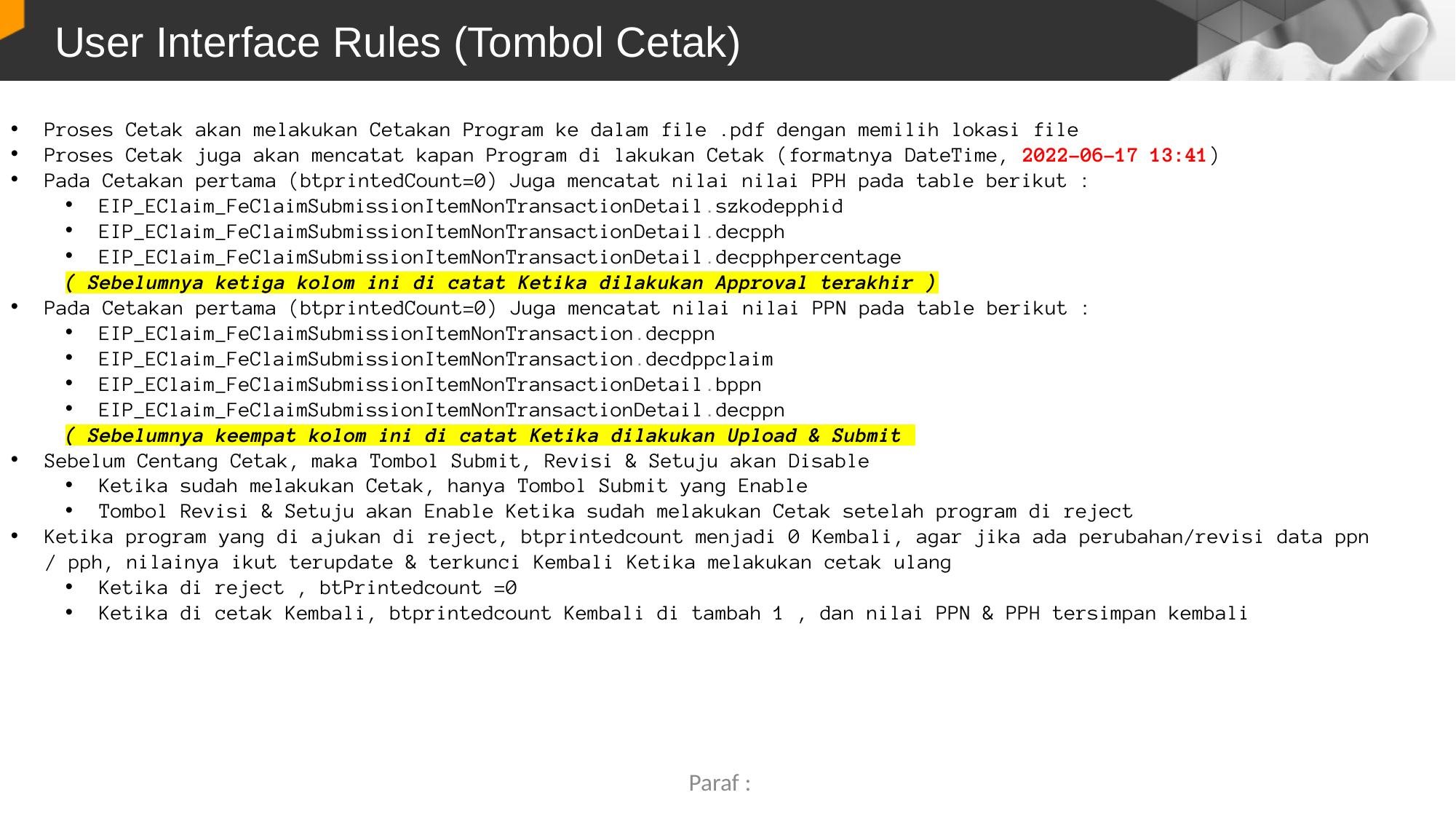

# User Interface Rules (Tombol Cetak)
Proses Cetak akan melakukan Cetakan Program ke dalam file .pdf dengan memilih lokasi file
Proses Cetak juga akan mencatat kapan Program di lakukan Cetak (formatnya DateTime, 2022-06-17 13:41)
Pada Cetakan pertama (btprintedCount=0) Juga mencatat nilai nilai PPH pada table berikut :
EIP_EClaim_FeClaimSubmissionItemNonTransactionDetail.szkodepphid
EIP_EClaim_FeClaimSubmissionItemNonTransactionDetail.decpph
EIP_EClaim_FeClaimSubmissionItemNonTransactionDetail.decpphpercentage
( Sebelumnya ketiga kolom ini di catat Ketika dilakukan Approval terakhir )
Pada Cetakan pertama (btprintedCount=0) Juga mencatat nilai nilai PPN pada table berikut :
EIP_EClaim_FeClaimSubmissionItemNonTransaction.decppn
EIP_EClaim_FeClaimSubmissionItemNonTransaction.decdppclaim
EIP_EClaim_FeClaimSubmissionItemNonTransactionDetail.bppn
EIP_EClaim_FeClaimSubmissionItemNonTransactionDetail.decppn
( Sebelumnya keempat kolom ini di catat Ketika dilakukan Upload & Submit
Sebelum Centang Cetak, maka Tombol Submit, Revisi & Setuju akan Disable
Ketika sudah melakukan Cetak, hanya Tombol Submit yang Enable
Tombol Revisi & Setuju akan Enable Ketika sudah melakukan Cetak setelah program di reject
Ketika program yang di ajukan di reject, btprintedcount menjadi 0 Kembali, agar jika ada perubahan/revisi data ppn
   / pph, nilainya ikut terupdate & terkunci Kembali Ketika melakukan cetak ulang
Ketika di reject , btPrintedcount =0
Ketika di cetak Kembali, btprintedcount Kembali di tambah 1 , dan nilai PPN & PPH tersimpan kembali

Paraf :